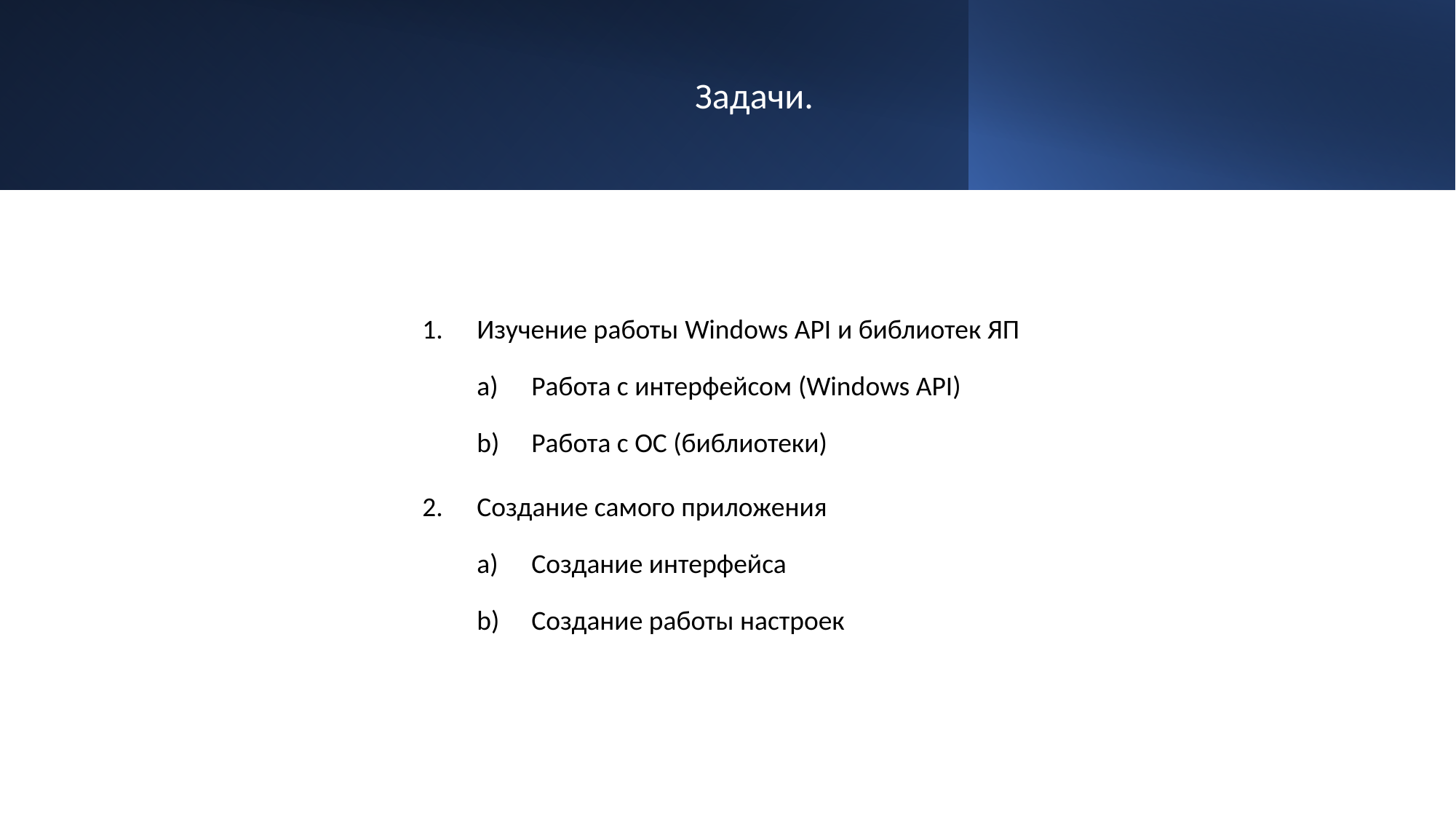

# Задачи.
Изучение работы Windows API и библиотек ЯП
Работа с интерфейсом (Windows API)
Работа с ОС (библиотеки)
Создание самого приложения
Создание интерфейса
Создание работы настроек